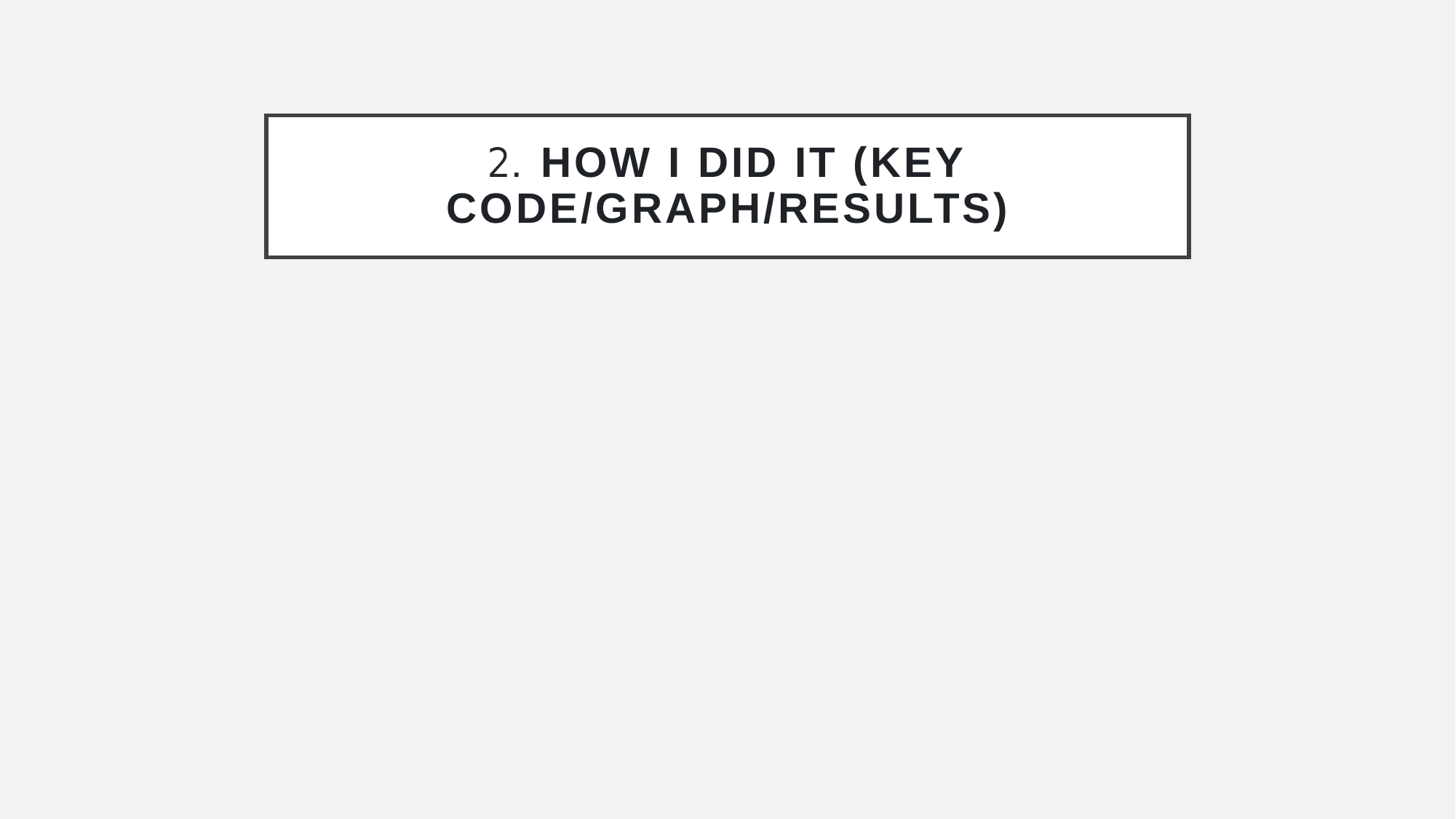

# 2. How I did it (key code/graph/results)